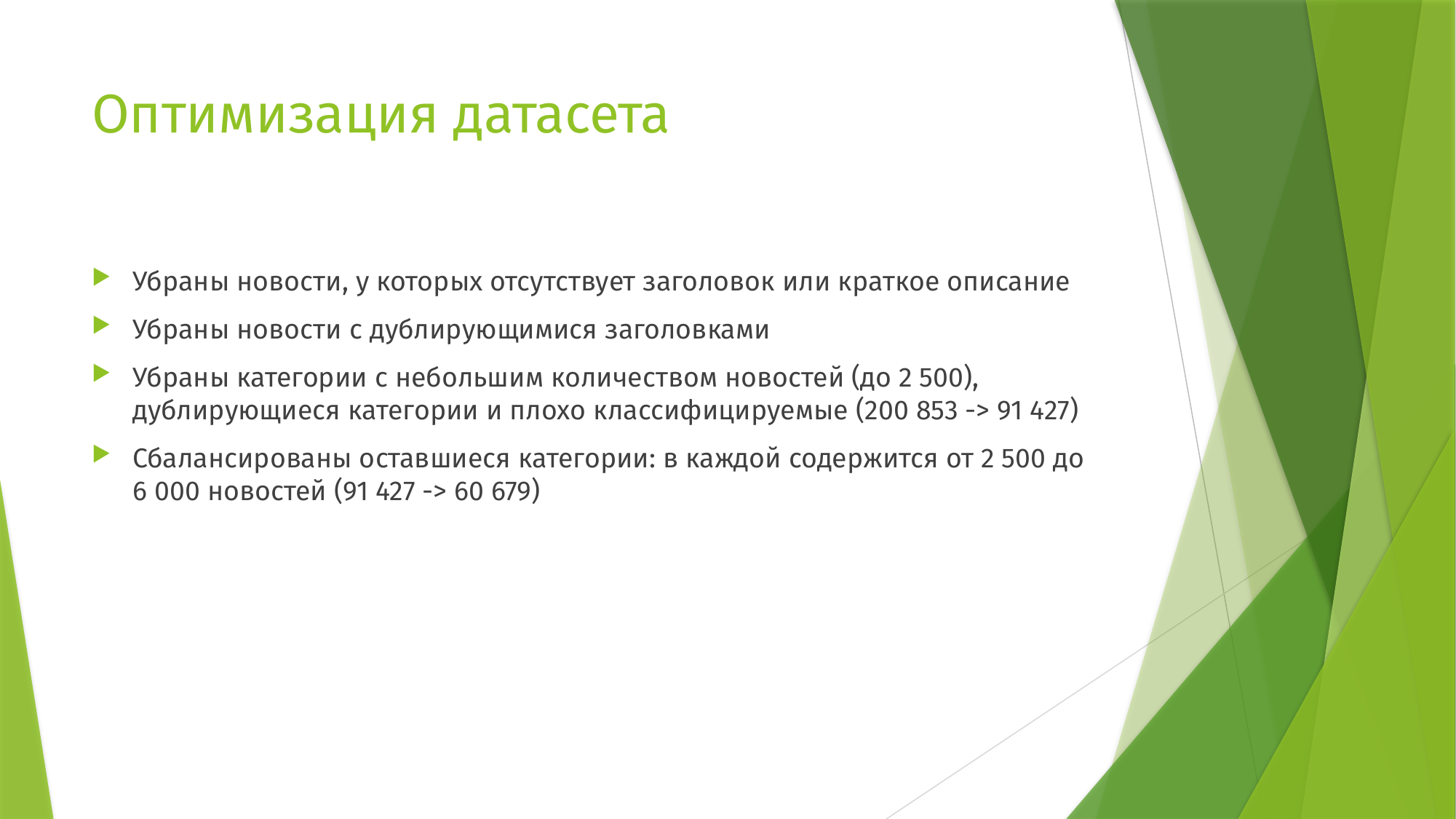

# Оптимизация датасета
Убраны новости, у которых отсутствует заголовок или краткое описание
Убраны новости с дублирующимися заголовками
Убраны категории с небольшим количеством новостей (до 2 500), дублирующиеся категории и плохо классифицируемые (200 853 -> 91 427)
Сбалансированы оставшиеся категории: в каждой содержится от 2 500 до 6 000 новостей (91 427 -> 60 679)